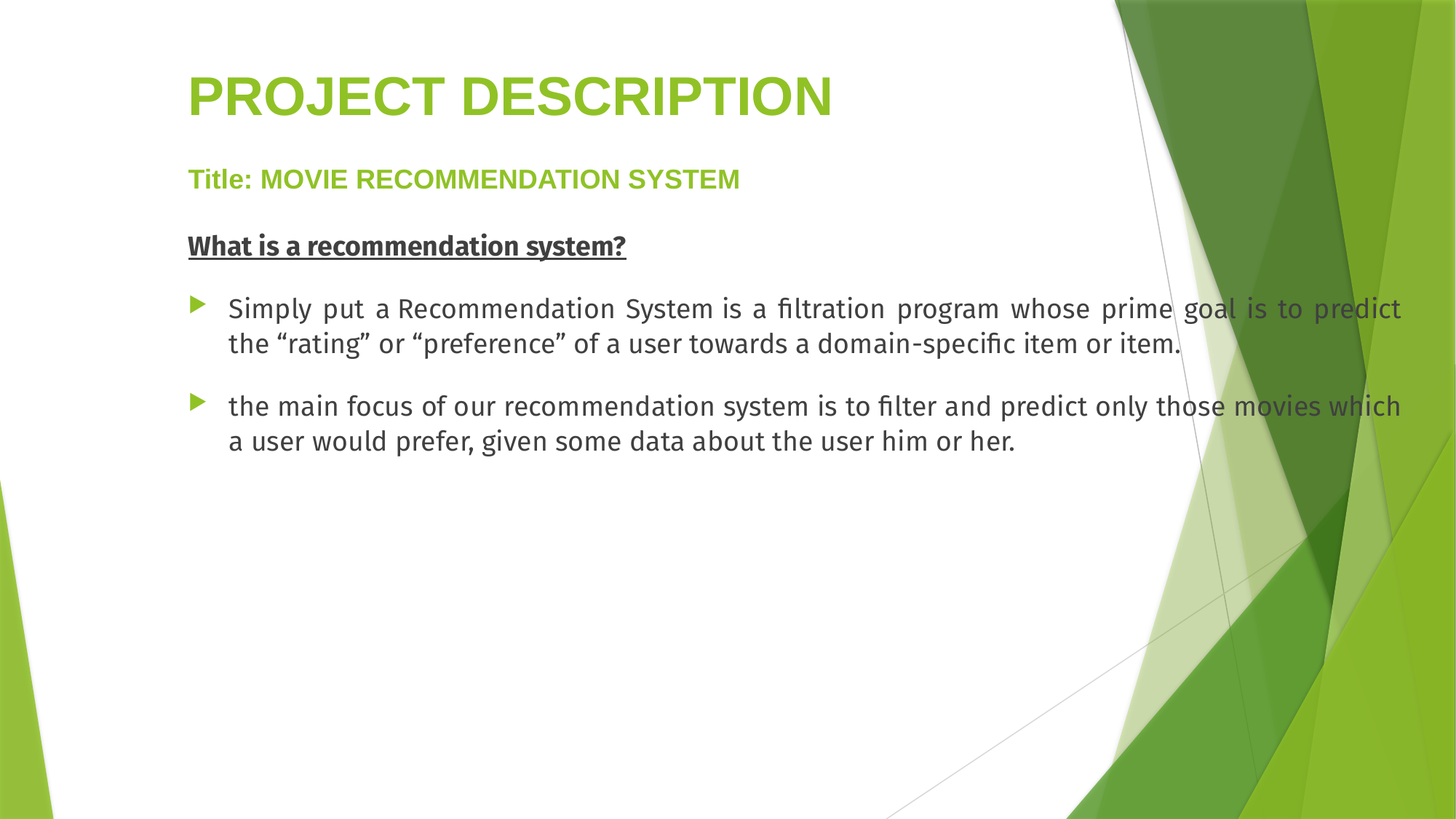

# PROJECT DESCRIPTION
Title: MOVIE RECOMMENDATION SYSTEM
What is a recommendation system?
Simply put a Recommendation System is a filtration program whose prime goal is to predict the “rating” or “preference” of a user towards a domain-specific item or item.
the main focus of our recommendation system is to filter and predict only those movies which a user would prefer, given some data about the user him or her.